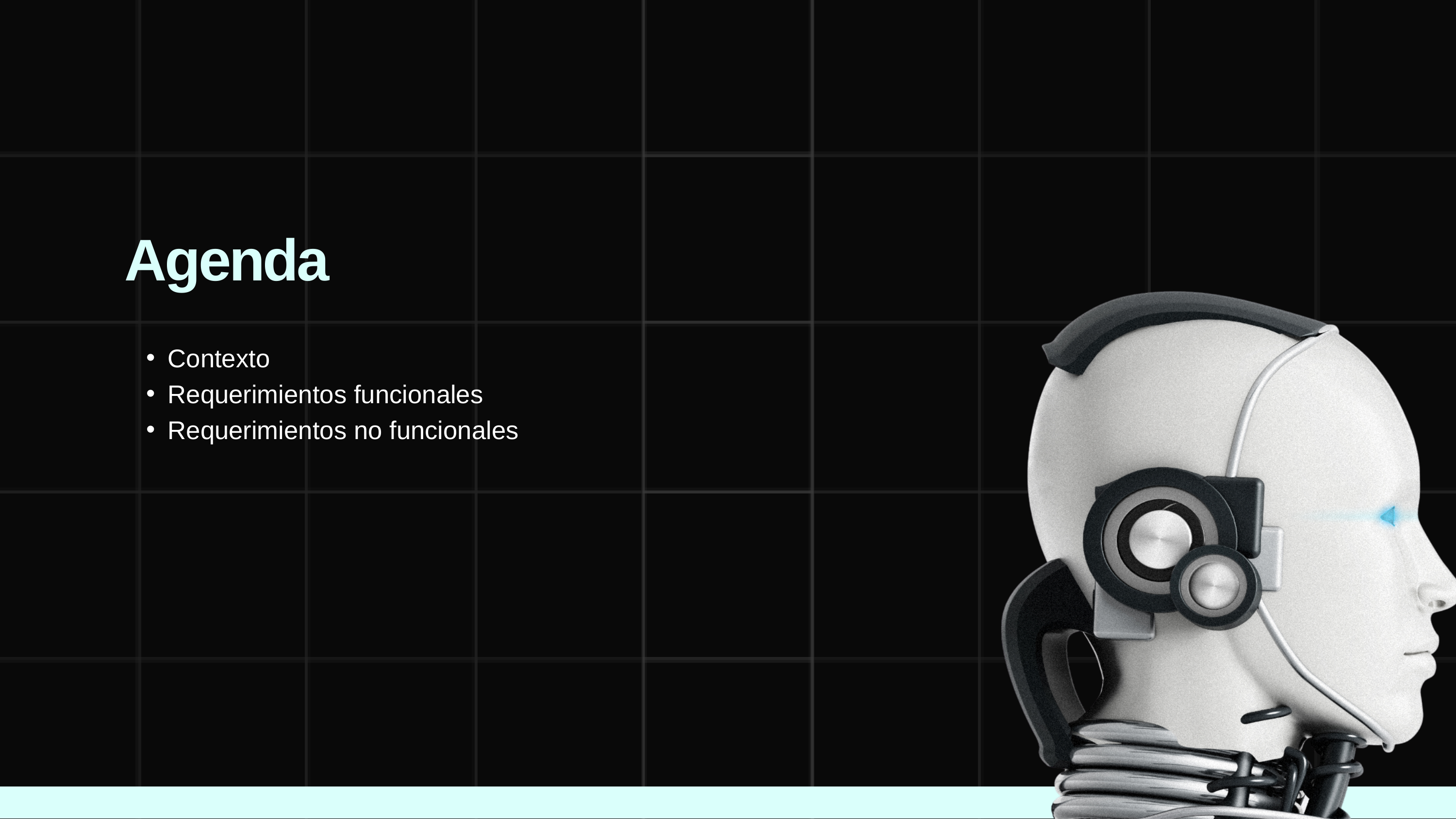

Agenda

Contexto
Requerimientos funcionales
Requerimientos no funcionales